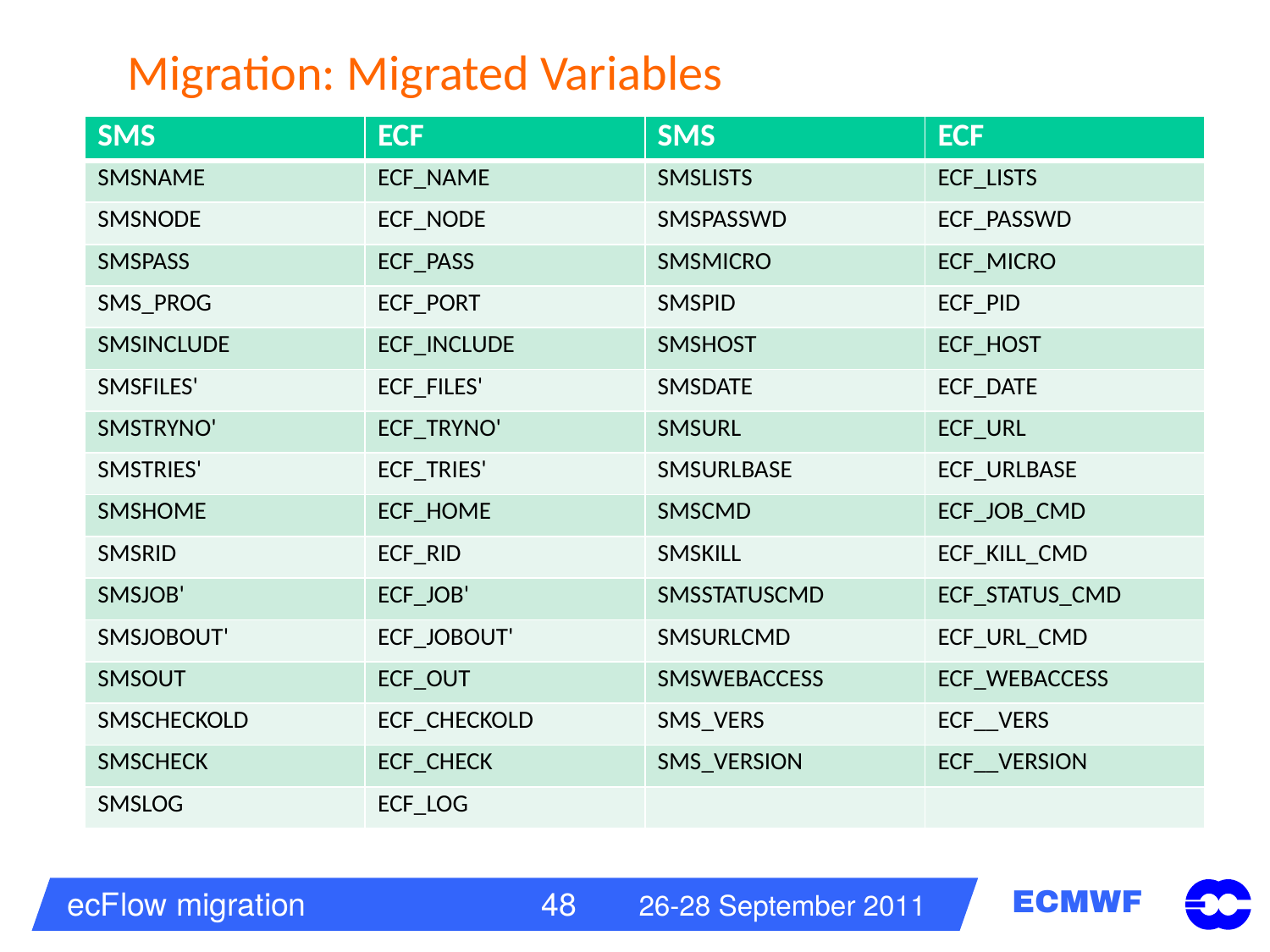

# Migration: Migrated Variables
| SMS | ECF | SMS | ECF |
| --- | --- | --- | --- |
| SMSNAME | ECF\_NAME | SMSLISTS | ECF\_LISTS |
| SMSNODE | ECF\_NODE | SMSPASSWD | ECF\_PASSWD |
| SMSPASS | ECF\_PASS | SMSMICRO | ECF\_MICRO |
| SMS\_PROG | ECF\_PORT | SMSPID | ECF\_PID |
| SMSINCLUDE | ECF\_INCLUDE | SMSHOST | ECF\_HOST |
| SMSFILES' | ECF\_FILES' | SMSDATE | ECF\_DATE |
| SMSTRYNO' | ECF\_TRYNO' | SMSURL | ECF\_URL |
| SMSTRIES' | ECF\_TRIES' | SMSURLBASE | ECF\_URLBASE |
| SMSHOME | ECF\_HOME | SMSCMD | ECF\_JOB\_CMD |
| SMSRID | ECF\_RID | SMSKILL | ECF\_KILL\_CMD |
| SMSJOB' | ECF\_JOB' | SMSSTATUSCMD | ECF\_STATUS\_CMD |
| SMSJOBOUT' | ECF\_JOBOUT' | SMSURLCMD | ECF\_URL\_CMD |
| SMSOUT | ECF\_OUT | SMSWEBACCESS | ECF\_WEBACCESS |
| SMSCHECKOLD | ECF\_CHECKOLD | SMS\_VERS | ECF\_\_VERS |
| SMSCHECK | ECF\_CHECK | SMS\_VERSION | ECF\_\_VERSION |
| SMSLOG | ECF\_LOG |  |  |